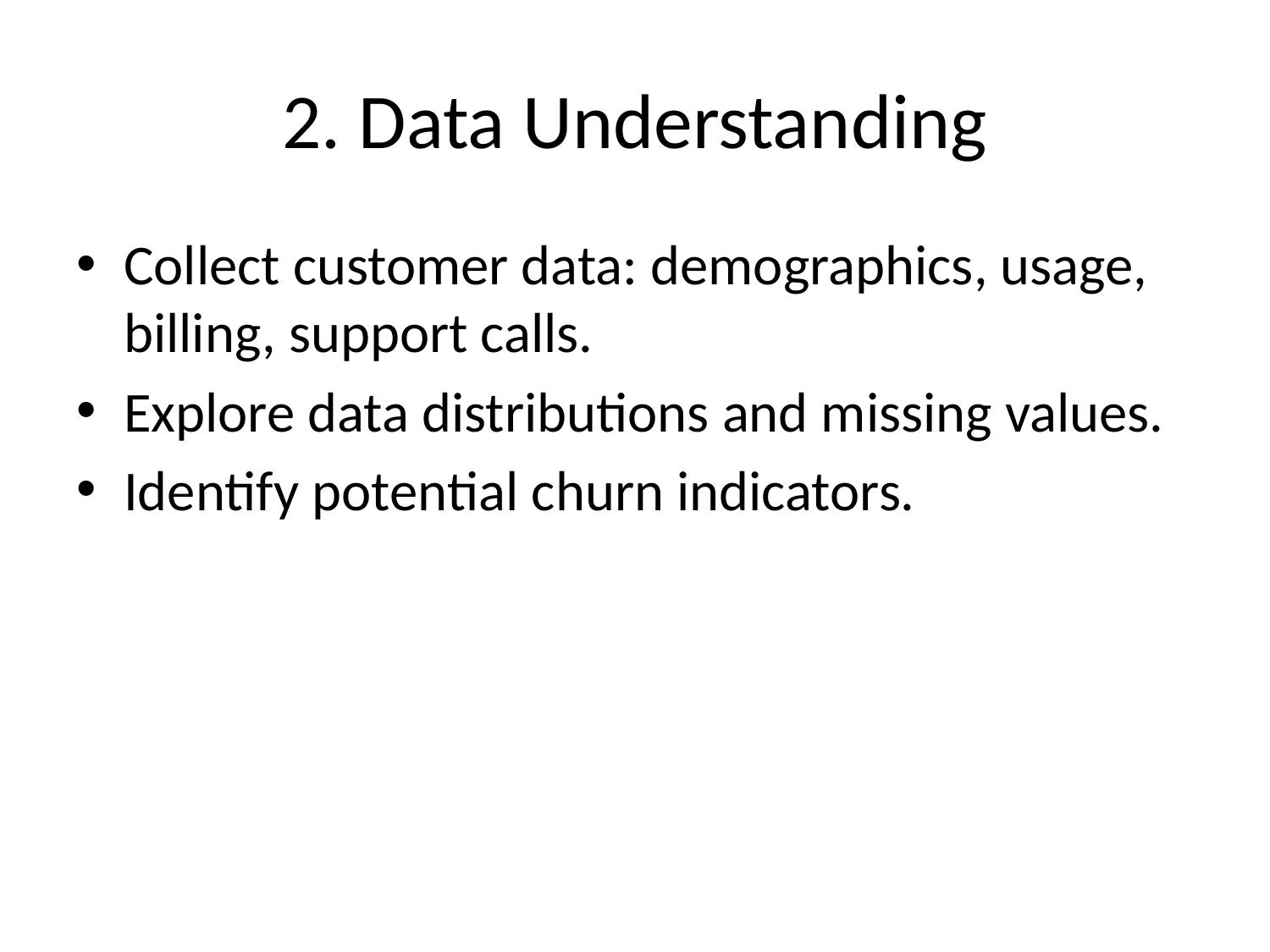

# 2. Data Understanding
Collect customer data: demographics, usage, billing, support calls.
Explore data distributions and missing values.
Identify potential churn indicators.